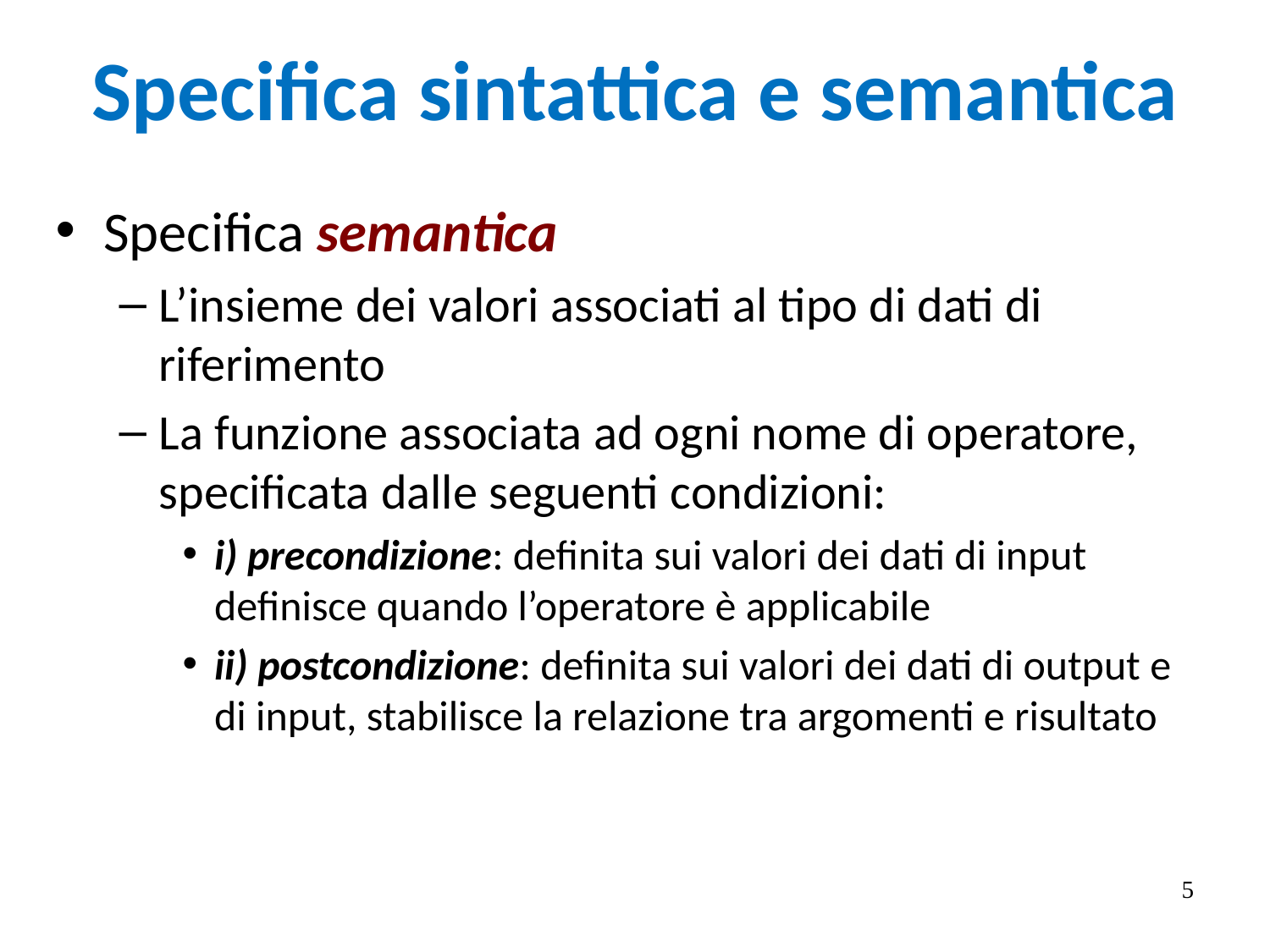

# Specifica sintattica e semantica
Specifica semantica
L’insieme dei valori associati al tipo di dati di riferimento
La funzione associata ad ogni nome di operatore, specificata dalle seguenti condizioni:
i) precondizione: definita sui valori dei dati di input definisce quando l’operatore è applicabile
ii) postcondizione: definita sui valori dei dati di output e di input, stabilisce la relazione tra argomenti e risultato

5